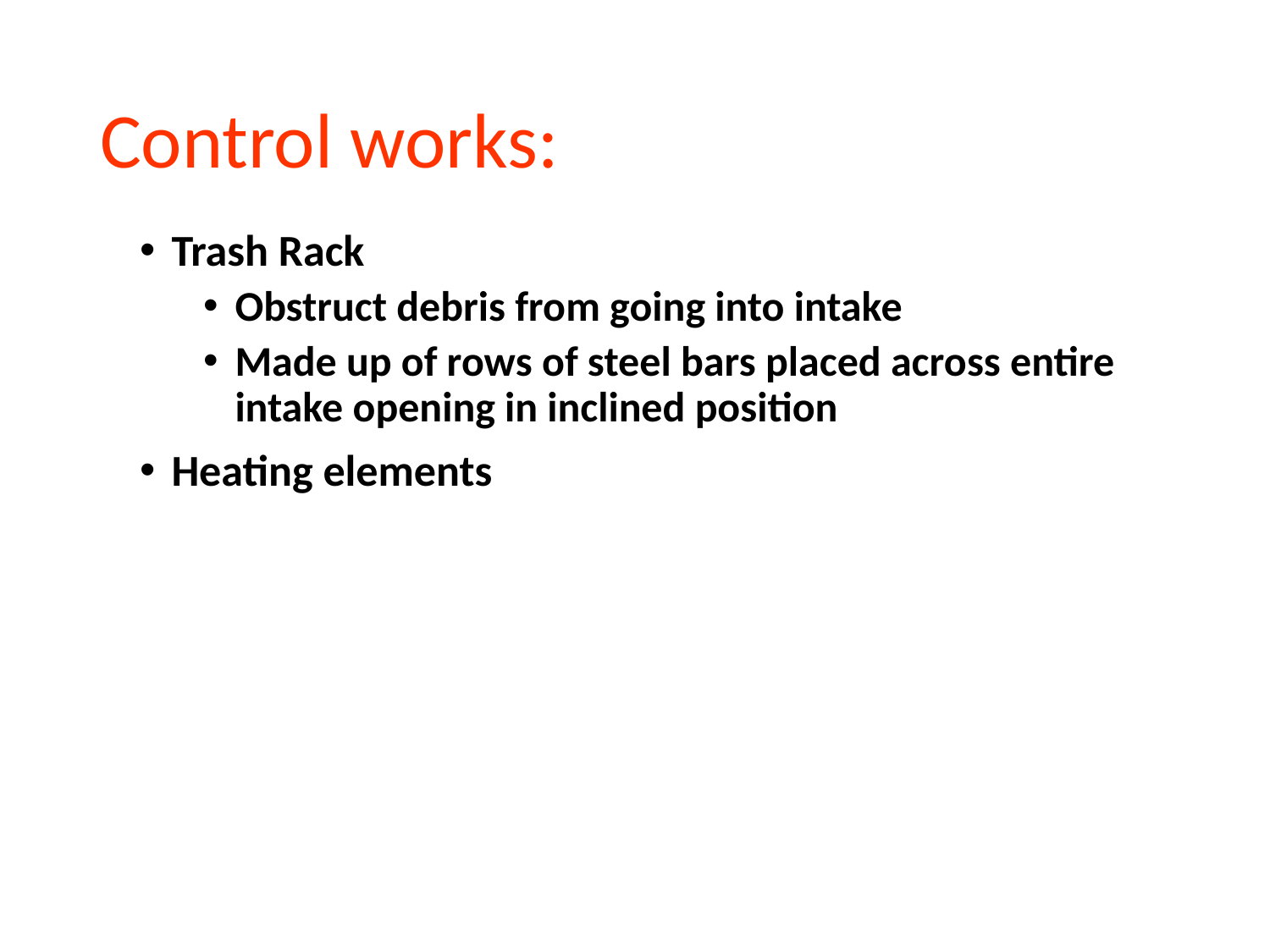

# Control works:
Trash Rack
Obstruct debris from going into intake
Made up of rows of steel bars placed across entire intake opening in inclined position
Heating elements